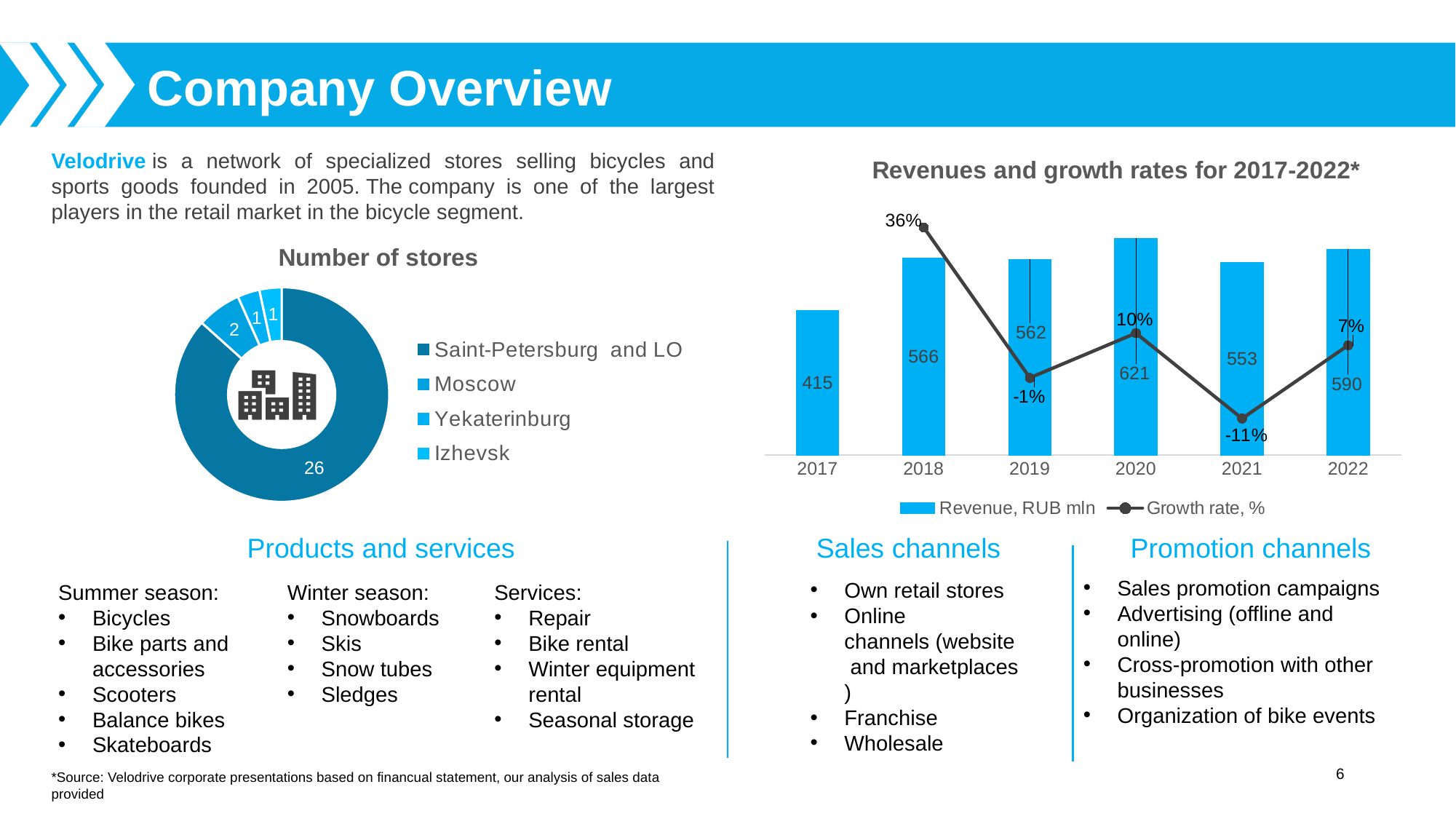

# Company Overview
Velodrive is a network of specialized stores selling bicycles and sports goods founded in 2005. The company is one of the largest players in the retail market in the bicycle segment.​

### Chart: Revenues and growth rates for 2017-2022*

| Category | Revenue, RUB mln | Growth rate, % |
|---|---|---|
| 2017 | 415.0 | None |
| 2018 | 566.0 | 0.36 |
| 2019 | 562.0 | -0.01 |
| 2020 | 621.0 | 0.1 |
| 2021 | 553.0 | -0.11 |
| 2022 | 590.0 | 0.07 |

### Chart: Number of stores

| Category | Number of stores |
|---|---|
| Saint-Petersburg  and LO | 26.0 |
| Moscow | 2.0 |
| Yekaterinburg | 1.0 |
| Izhevsk | 1.0 |

Products and services
Sales channels
Promotion channels
Sales promotion campaigns
Advertising (offline and online)
Cross-promotion with other businesses
Organization of bike events
Own retail stores​
Online channels (website and marketplaces)​
Franchise​
Wholesale
Summer season:​
Bicycles​
Bike parts and accessories​
Scooters​
Balance bikes​
Skateboards​

Services:
Repair
Bike rental
Winter equipment rental
Seasonal storage

Winter season:​
Snowboards​
Skis​
Snow tubes​
Sledges​

6
*Source: Velodrive corporate presentations based on financual statement, our analysis of sales data provided